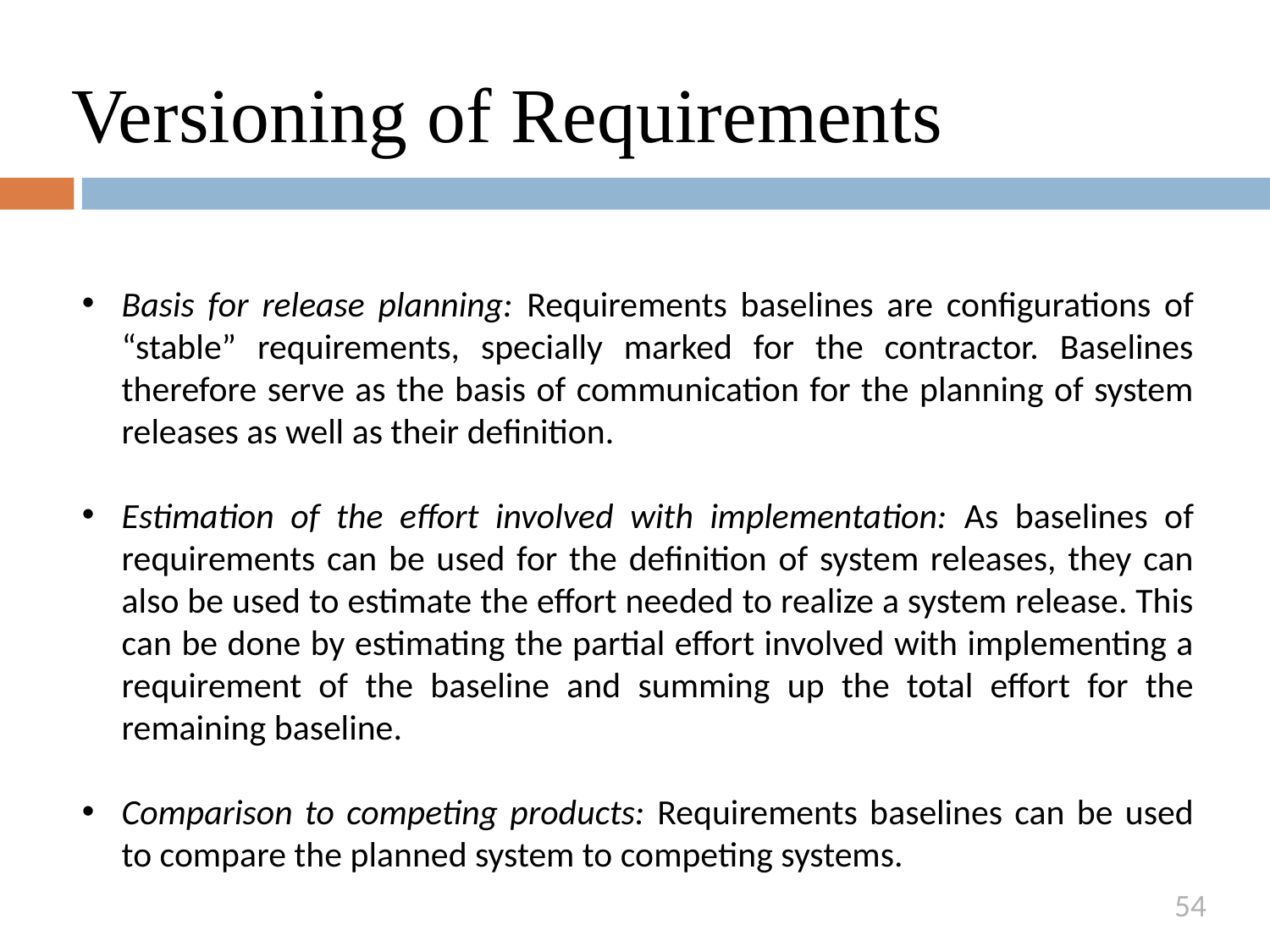

# Versioning of Requirements

Basis for release planning: Requirements baselines are configurations of “stable” requirements, specially marked for the contractor. Baselines therefore serve as the basis of communication for the planning of system releases as well as their definition.

Estimation of the effort involved with implementation: As baselines of requirements can be used for the definition of system releases, they can also be used to estimate the effort needed to realize a system release. This can be done by estimating the partial effort involved with implementing a requirement of the baseline and summing up the total effort for the remaining baseline.

Comparison to competing products: Requirements baselines can be used to compare the planned system to competing systems.
54